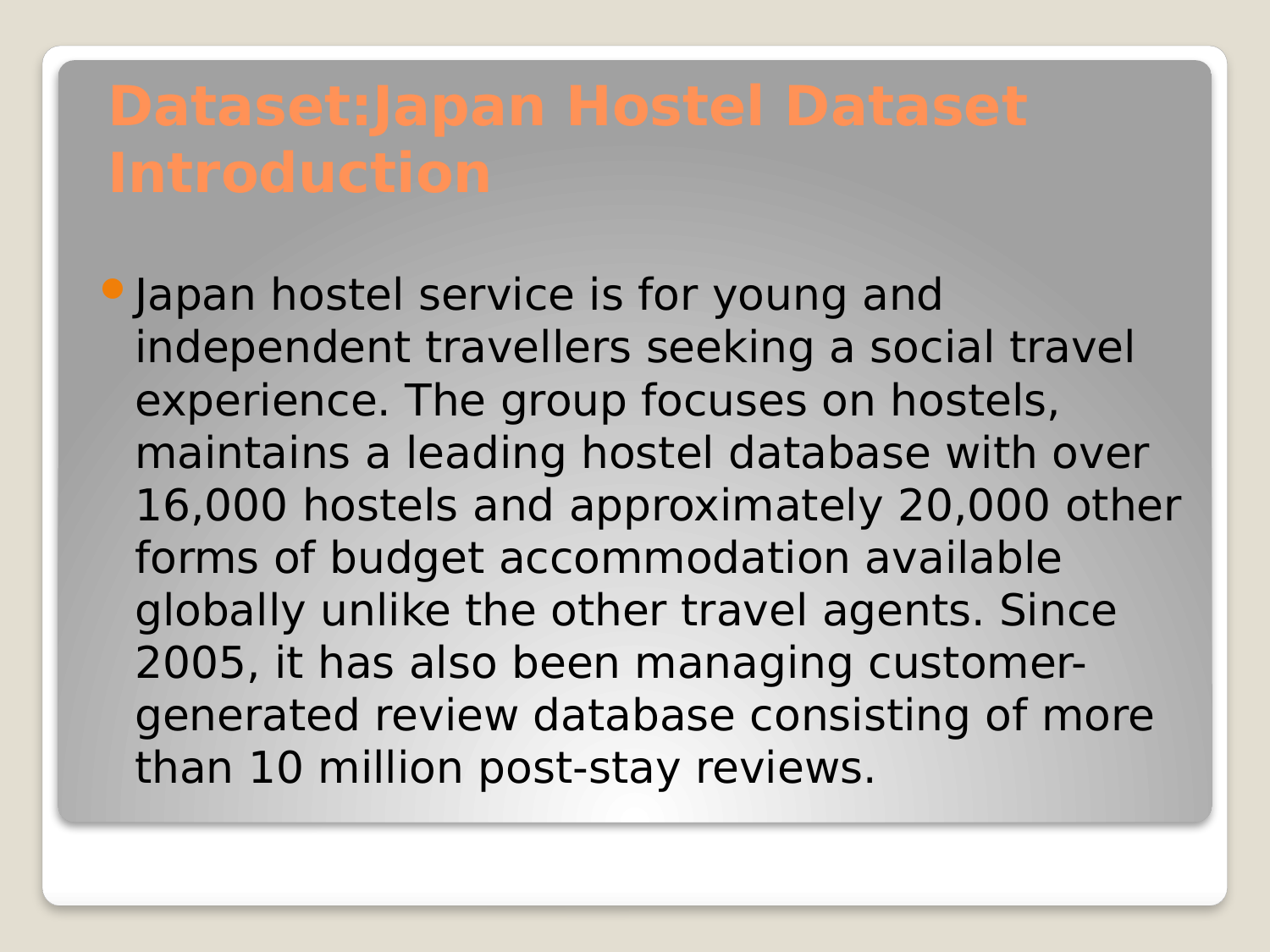

# Dataset:Japan Hostel Dataset Introduction
Japan hostel service is for young and independent travellers seeking a social travel experience. The group focuses on hostels, maintains a leading hostel database with over 16,000 hostels and approximately 20,000 other forms of budget accommodation available globally unlike the other travel agents. Since 2005, it has also been managing customer-generated review database consisting of more than 10 million post-stay reviews.